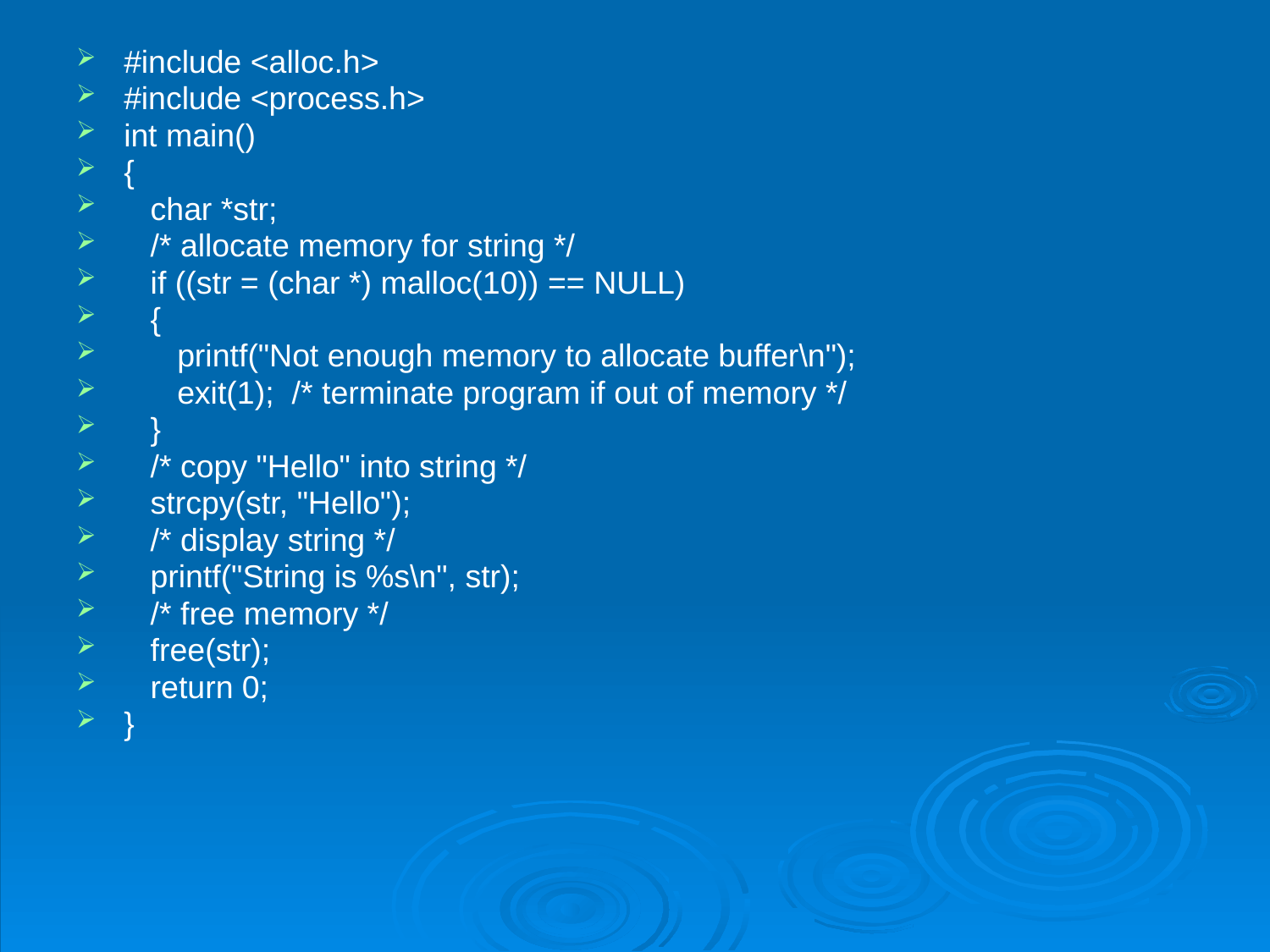

#
#include <alloc.h>
#include <process.h>
int main()
{
   char *str;
   /* allocate memory for string */
   if ((str = (char *) malloc(10)) == NULL)
   {
      printf("Not enough memory to allocate buffer\n");
      exit(1);  /* terminate program if out of memory */
   }
   /* copy "Hello" into string */
   strcpy(str, "Hello");
   /* display string */
   printf("String is %s\n", str);
   /* free memory */
   free(str);
   return 0;
}